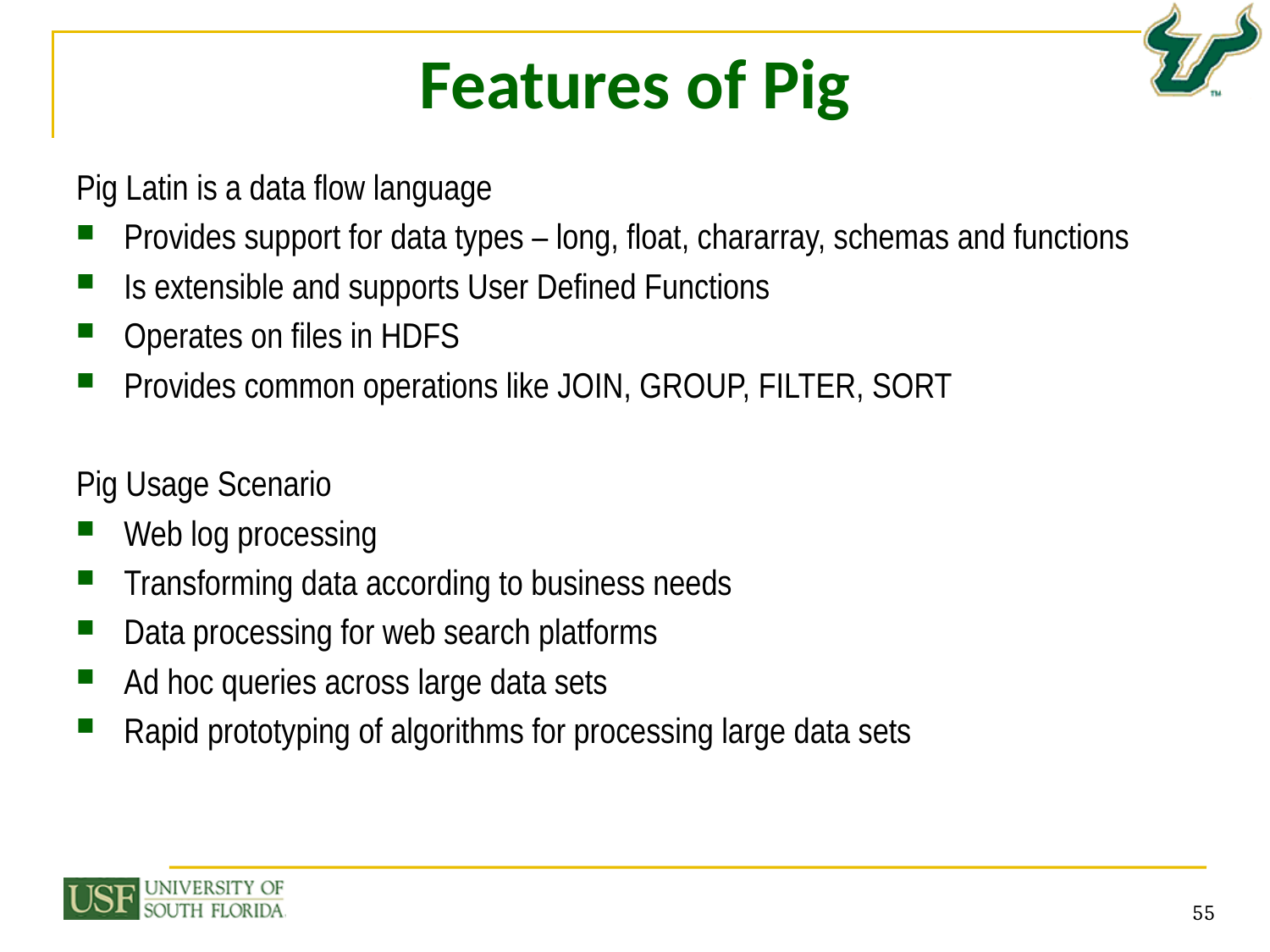

# Features of Pig
Pig Latin is a data flow language
Provides support for data types – long, float, chararray, schemas and functions
Is extensible and supports User Defined Functions
Operates on files in HDFS
Provides common operations like JOIN, GROUP, FILTER, SORT

Pig Usage Scenario
Web log processing
Transforming data according to business needs
Data processing for web search platforms
Ad hoc queries across large data sets
Rapid prototyping of algorithms for processing large data sets

55